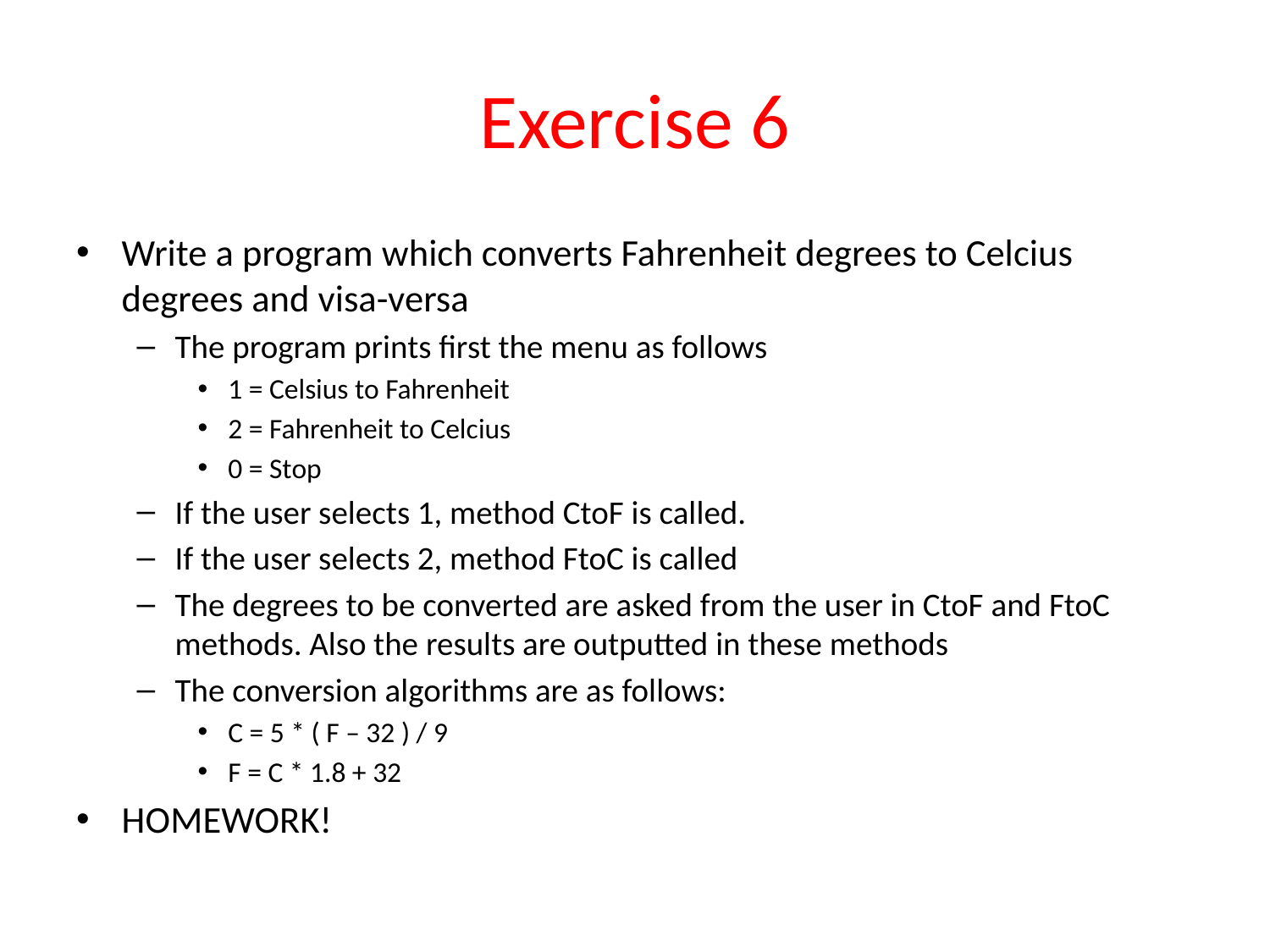

# Exercise 6
Write a program which converts Fahrenheit degrees to Celcius degrees and visa-versa
The program prints first the menu as follows
1 = Celsius to Fahrenheit
2 = Fahrenheit to Celcius
0 = Stop
If the user selects 1, method CtoF is called.
If the user selects 2, method FtoC is called
The degrees to be converted are asked from the user in CtoF and FtoC methods. Also the results are outputted in these methods
The conversion algorithms are as follows:
C = 5 * ( F – 32 ) / 9
F = C * 1.8 + 32
HOMEWORK!